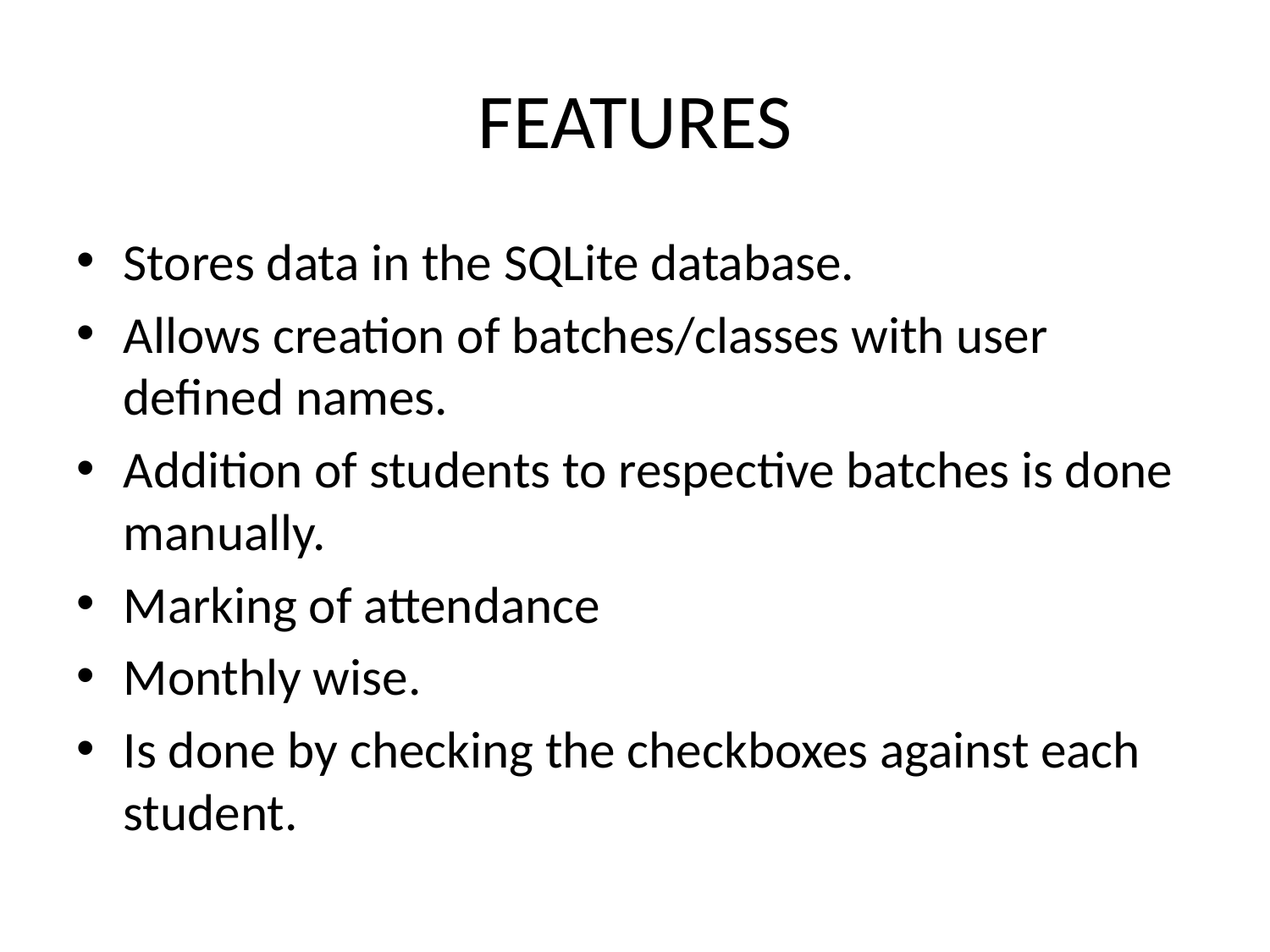

# FEATURES
Stores data in the SQLite database.
Allows creation of batches/classes with user defined names.
Addition of students to respective batches is done manually.
Marking of attendance
Monthly wise.
Is done by checking the checkboxes against each student.